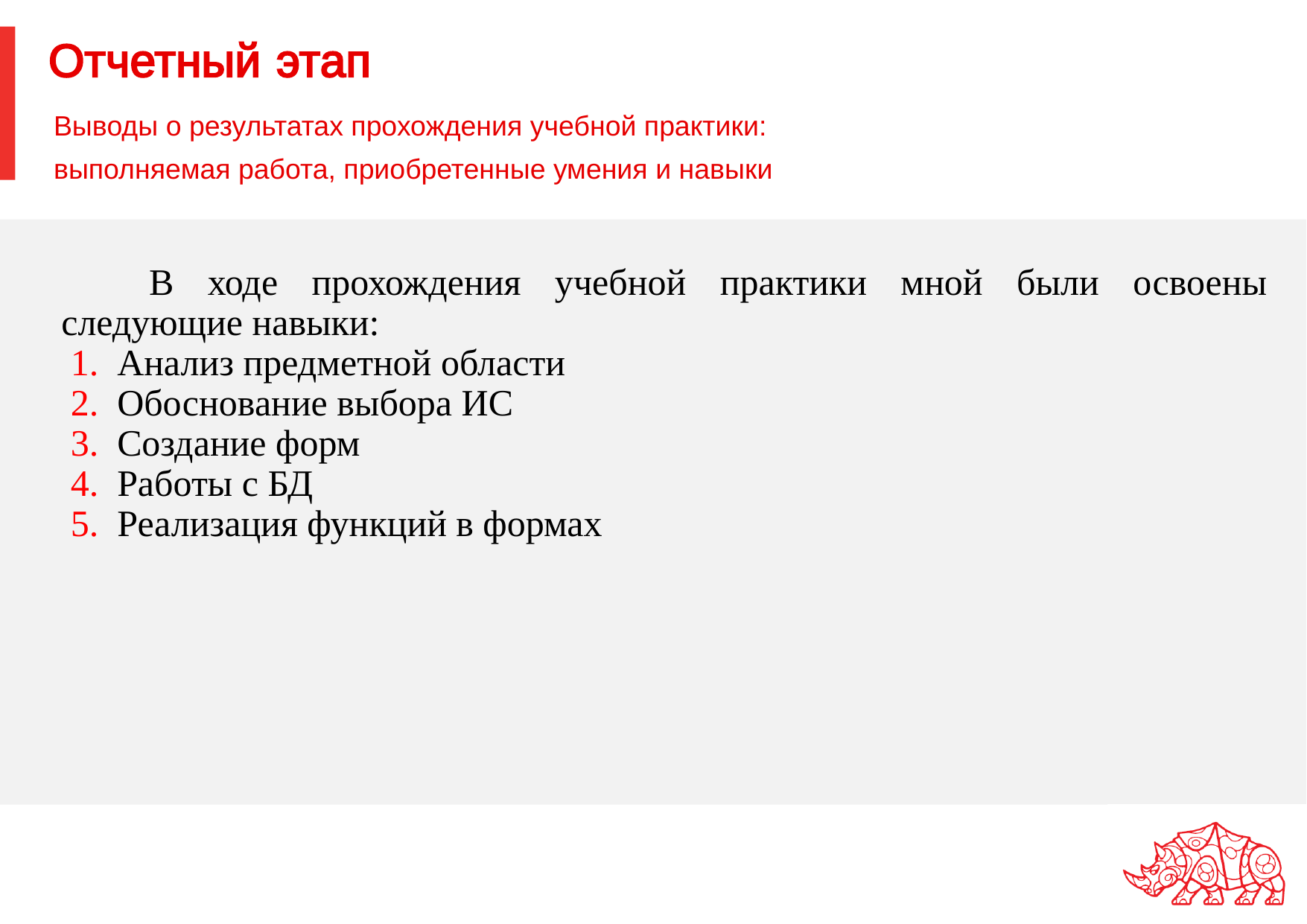

# Отчетный этап
Выводы о результатах прохождения учебной практики:
выполняемая работа, приобретенные умения и навыки

В ходе прохождения учебной практики мной были освоены следующие навыки:
Анализ предметной области
Обоснование выбора ИС
Создание форм
Работы с БД
Реализация функций в формах